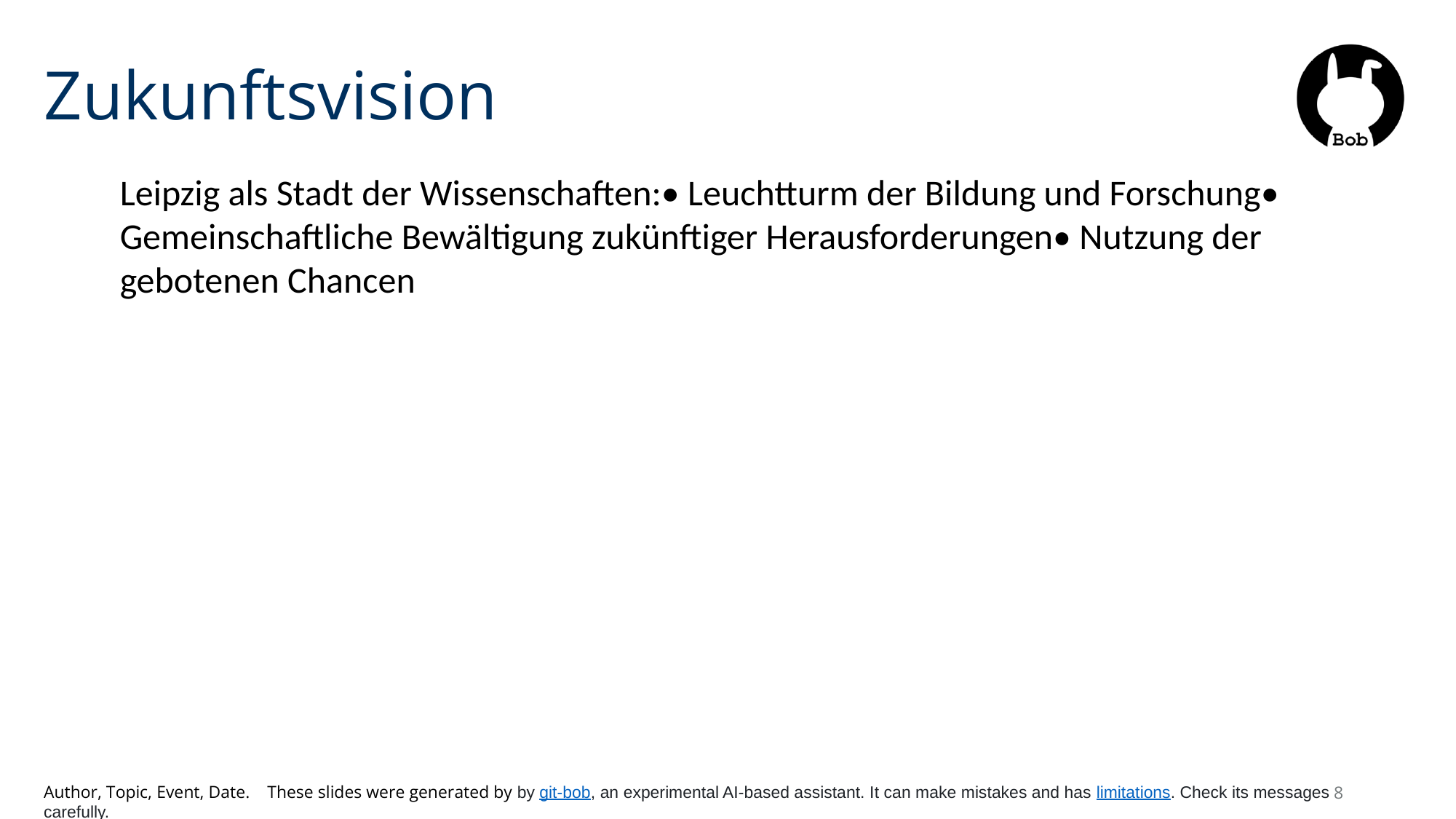

# Zukunftsvision
Leipzig als Stadt der Wissenschaften:• Leuchtturm der Bildung und Forschung• Gemeinschaftliche Bewältigung zukünftiger Herausforderungen• Nutzung der gebotenen Chancen